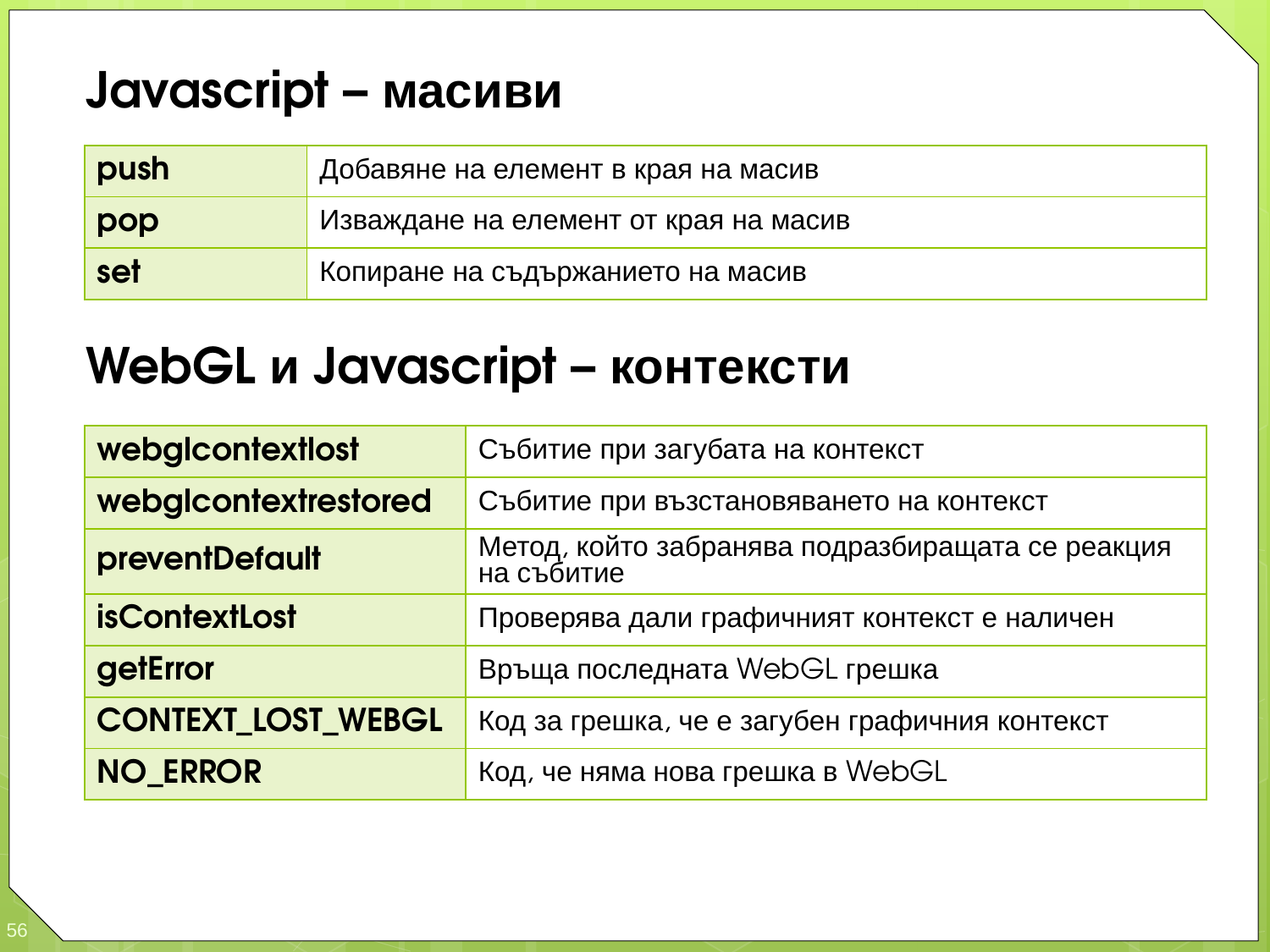

Javascript – масиви

WebGL и Javascript – контексти

| push | Добавяне на елемент в края на масив |
| --- | --- |
| pop | Изваждане на елемент от края на масив |
| set | Копиране на съдържанието на масив |
| webglcontextlost | Събитие при загубата на контекст |
| --- | --- |
| webglcontextrestored | Събитие при възстановяването на контекст |
| preventDefault | Метод, който забранява подразбиращата се реакция на събитие |
| isContextLost | Проверява дали графичният контекст е наличен |
| getError | Връща последната WebGL грешка |
| CONTEXT\_LOST\_WEBGL | Код за грешка, че е загубен графичния контекст |
| NO\_ERROR | Код, че няма нова грешка в WebGL |